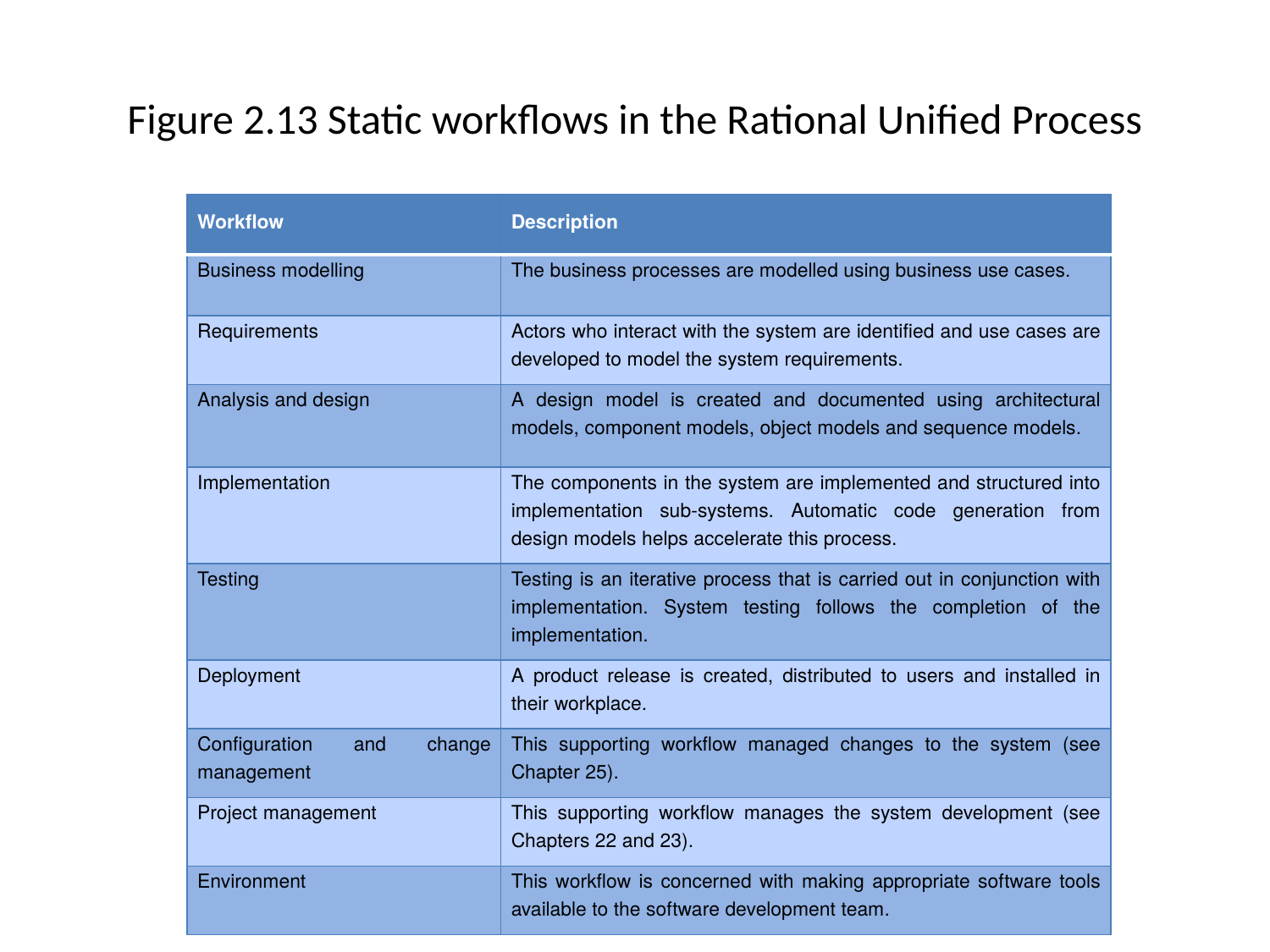

# Figure 2.13 Static workflows in the Rational Unified Process
| Workflow | Description |
| --- | --- |
| Business modelling | The business processes are modelled using business use cases. |
| Requirements | Actors who interact with the system are identified and use cases are developed to model the system requirements. |
| Analysis and design | A design model is created and documented using architectural models, component models, object models and sequence models. |
| Implementation | The components in the system are implemented and structured into implementation sub-systems. Automatic code generation from design models helps accelerate this process. |
| Testing | Testing is an iterative process that is carried out in conjunction with implementation. System testing follows the completion of the implementation. |
| Deployment | A product release is created, distributed to users and installed in their workplace. |
| Configuration and change management | This supporting workflow managed changes to the system (see Chapter 25). |
| Project management | This supporting workflow manages the system development (see Chapters 22 and 23). |
| Environment | This workflow is concerned with making appropriate software tools available to the software development team. |